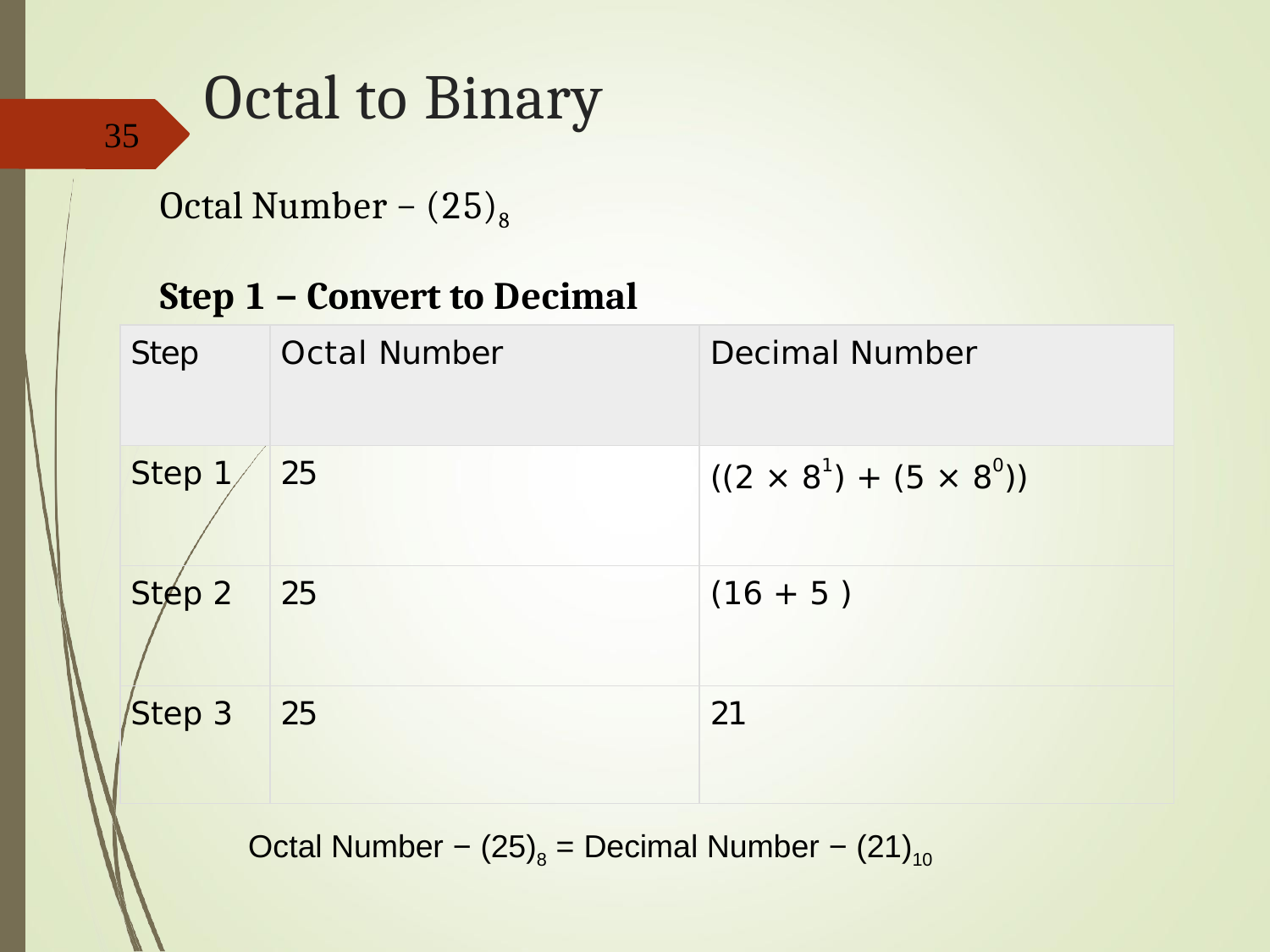

# Octal to Binary
35
Octal Number − (25)8
Step 1 − Convert to Decimal
| Step | Octal Number | Decimal Number |
| --- | --- | --- |
| Step 1 | 25 | ((2 × 81) + (5 × 80)) |
| Step 2 | 25 | (16 + 5 ) |
| Step 3 | 25 | 21 |
Octal Number − (25)8 = Decimal Number − (21)10